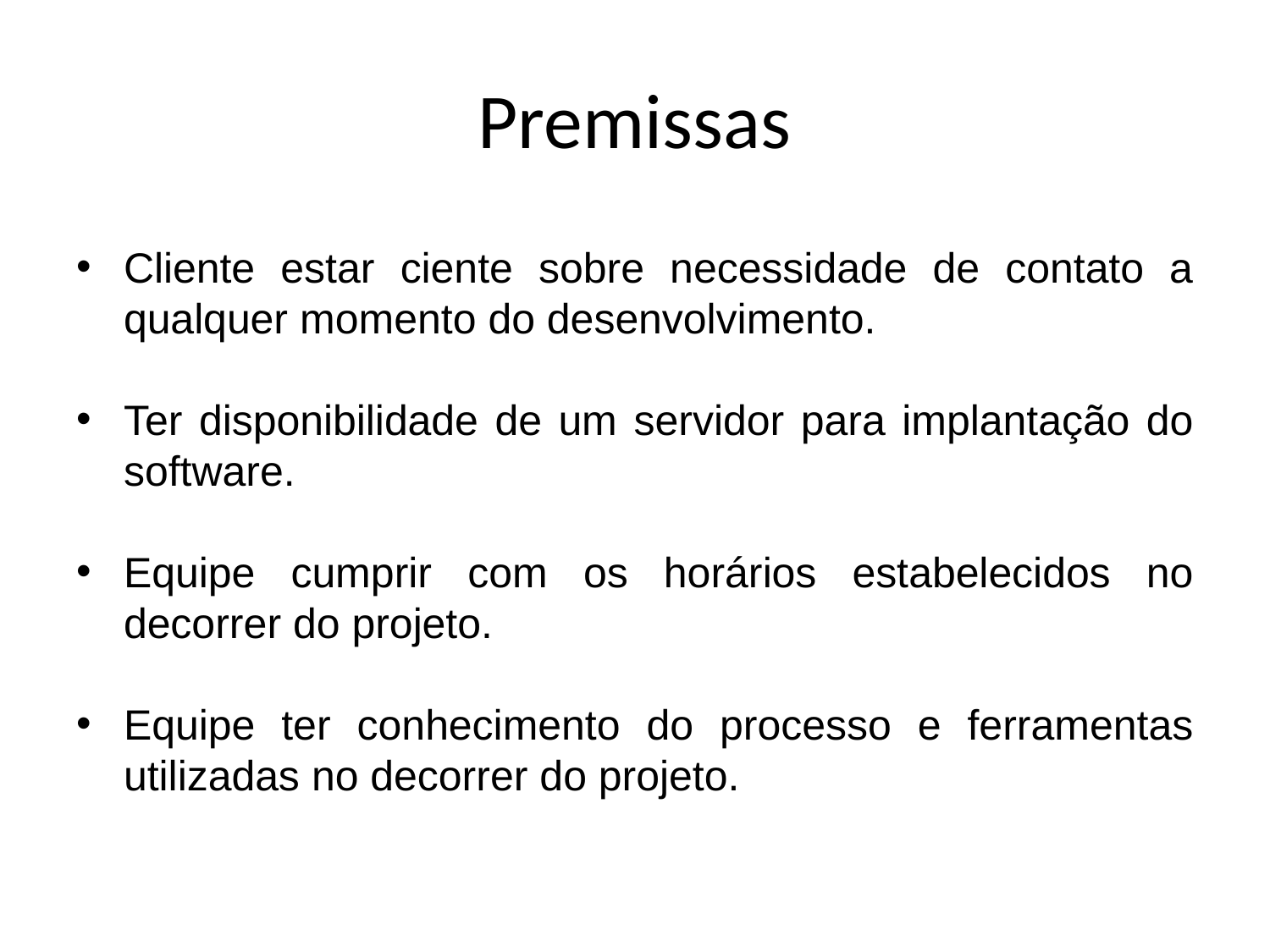

Premissas

Cliente estar ciente sobre necessidade de contato a qualquer momento do desenvolvimento.

Ter disponibilidade de um servidor para implantação do software.

Equipe cumprir com os horários estabelecidos no decorrer do projeto.

Equipe ter conhecimento do processo e ferramentas utilizadas no decorrer do projeto.